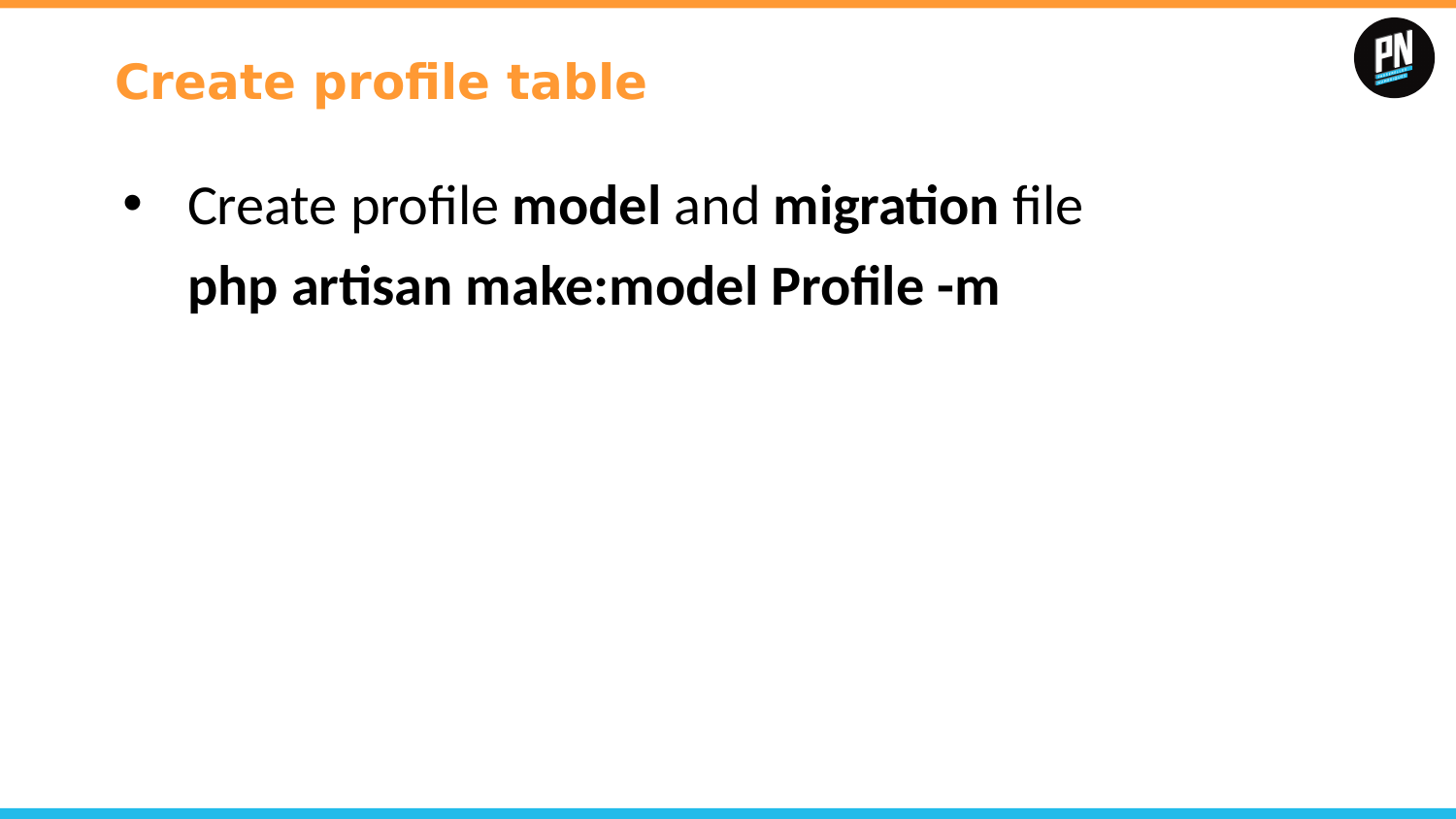

# Create profile table
Create profile model and migration file
php artisan make:model Profile -m